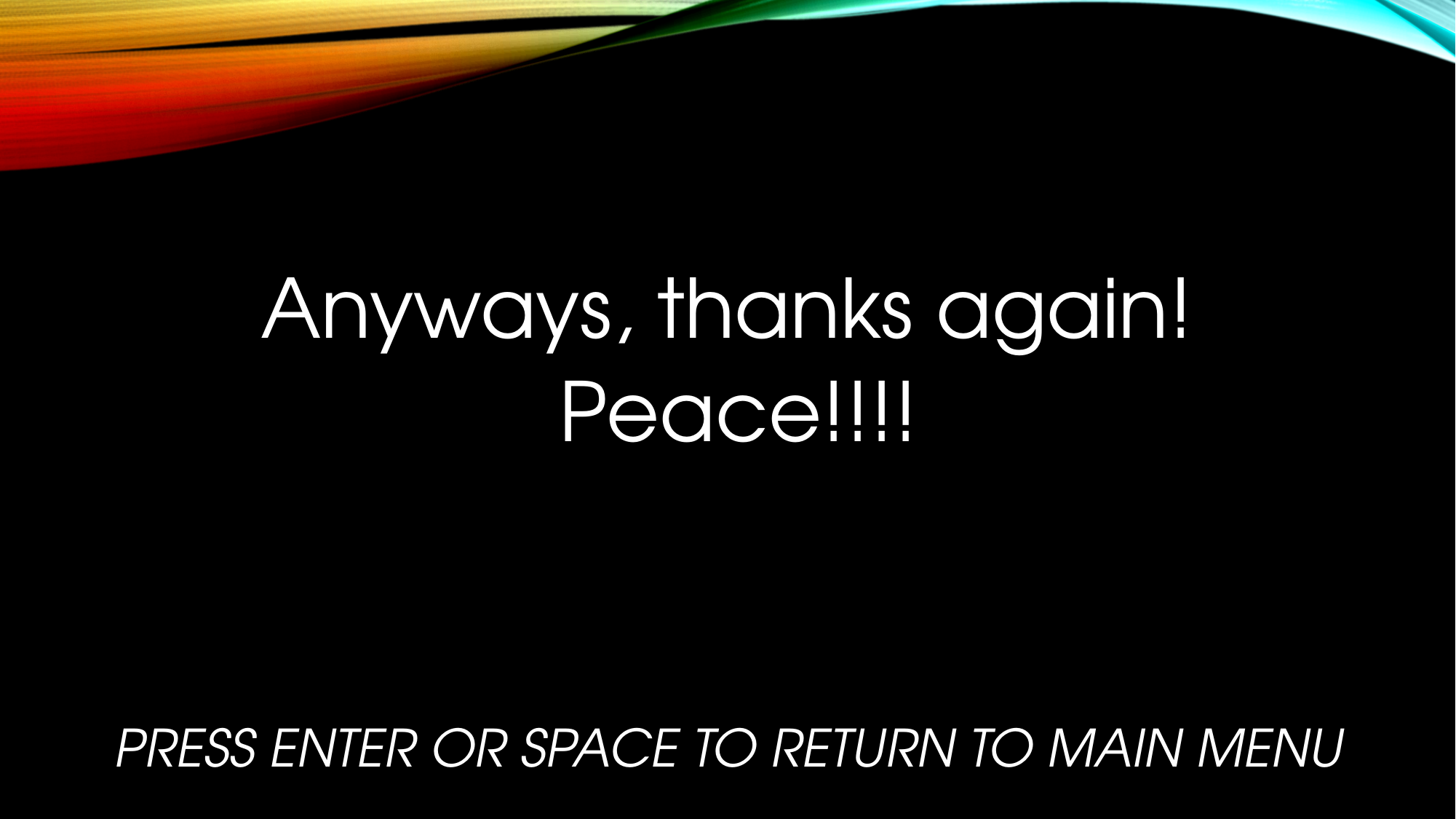

Anyways, thanks again!
 Peace!!!!
# Press Enter or Space to Return to Main Menu